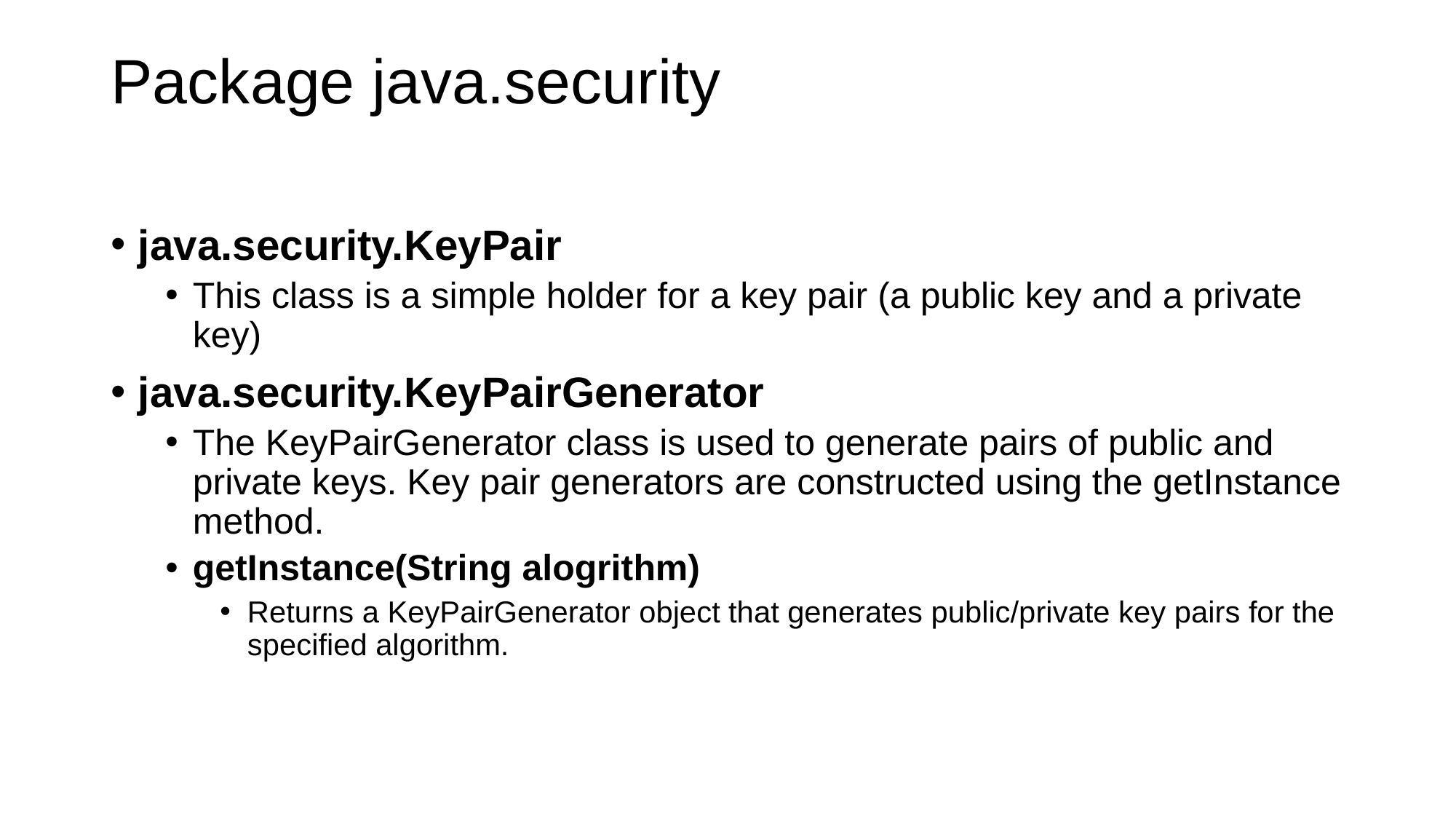

# Package java.security
java.security.KeyPair
This class is a simple holder for a key pair (a public key and a private key)
java.security.KeyPairGenerator
The KeyPairGenerator class is used to generate pairs of public and private keys. Key pair generators are constructed using the getInstance method.
getInstance(String alogrithm)
Returns a KeyPairGenerator object that generates public/private key pairs for the specified algorithm.